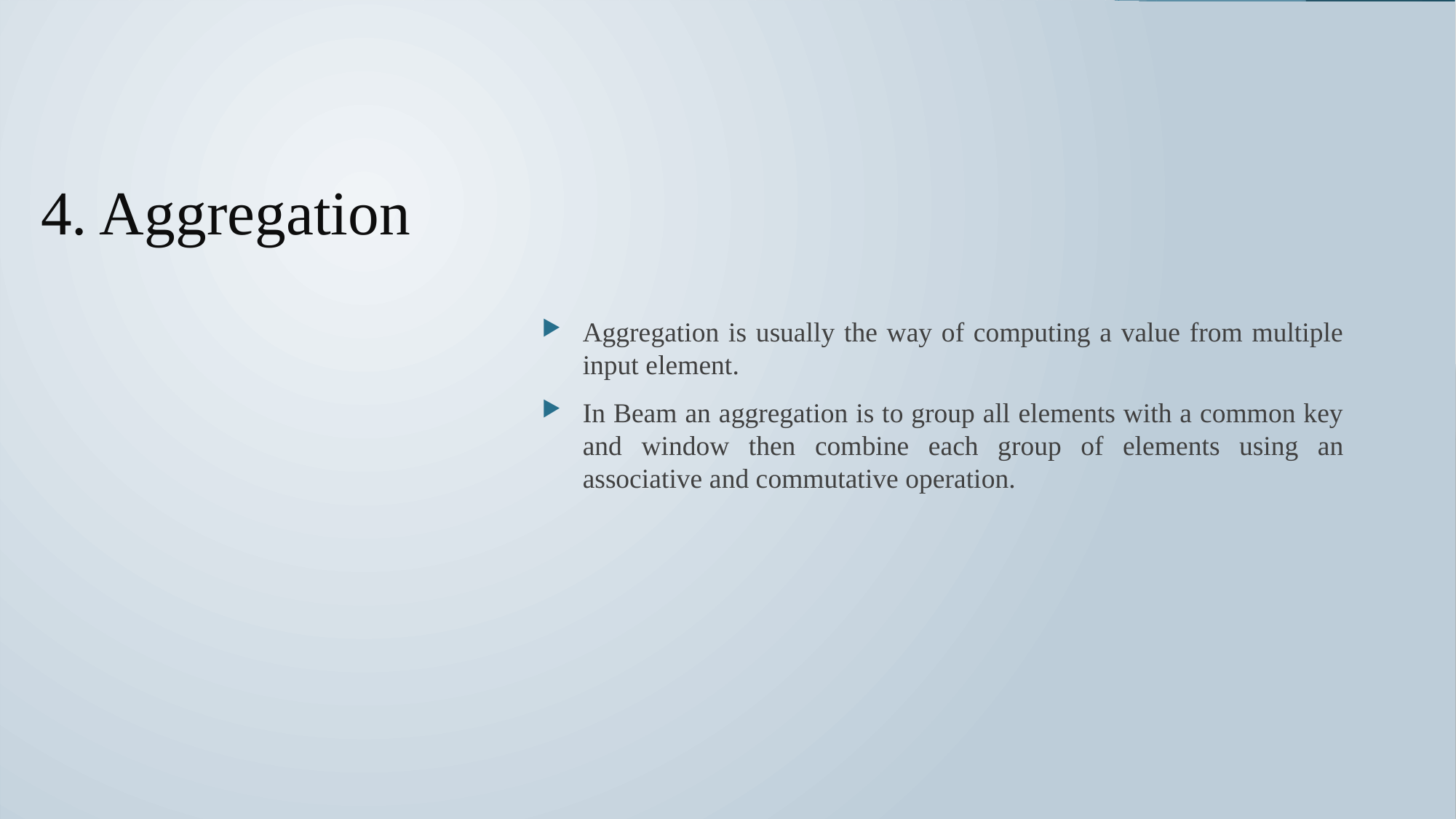

Aggregation is usually the way of computing a value from multiple input element.
In Beam an aggregation is to group all elements with a common key and window then combine each group of elements using an associative and commutative operation.
# 4. Aggregation